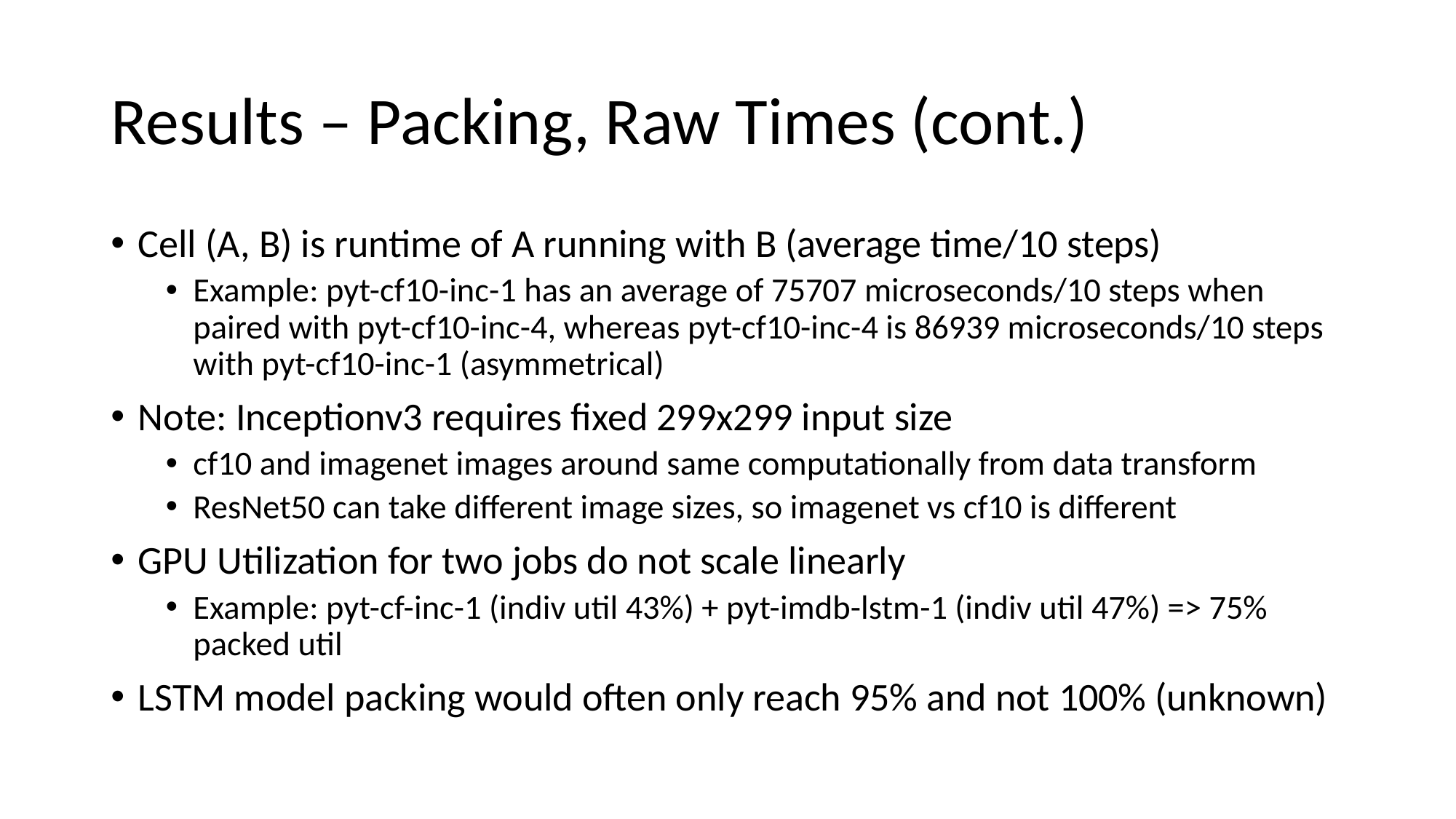

# Results – Packing, Raw Times (cont.)
Cell (A, B) is runtime of A running with B (average time/10 steps)
Example: pyt-cf10-inc-1 has an average of 75707 microseconds/10 steps when paired with pyt-cf10-inc-4, whereas pyt-cf10-inc-4 is 86939 microseconds/10 steps with pyt-cf10-inc-1 (asymmetrical)
Note: Inceptionv3 requires fixed 299x299 input size
cf10 and imagenet images around same computationally from data transform
ResNet50 can take different image sizes, so imagenet vs cf10 is different
GPU Utilization for two jobs do not scale linearly
Example: pyt-cf-inc-1 (indiv util 43%) + pyt-imdb-lstm-1 (indiv util 47%) => 75% packed util
LSTM model packing would often only reach 95% and not 100% (unknown)